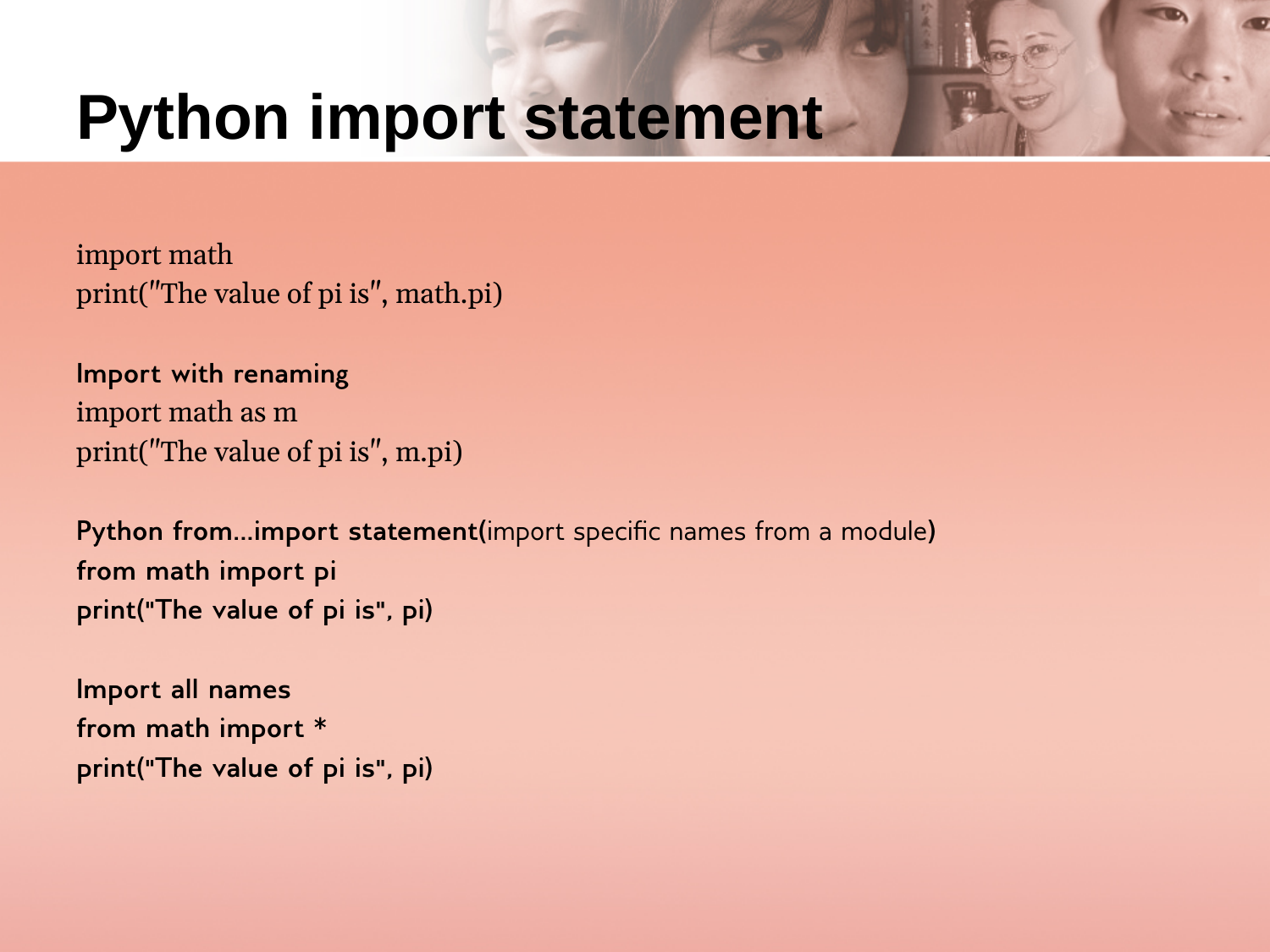

# Python import statement

import math
print("The value of pi is", math.pi)

Import with renaming
import math as m
print("The value of pi is", m.pi)

Python from...import statement(import specific names from a module)
from math import pi
print("The value of pi is", pi)

Import all names
from math import *
print("The value of pi is", pi)